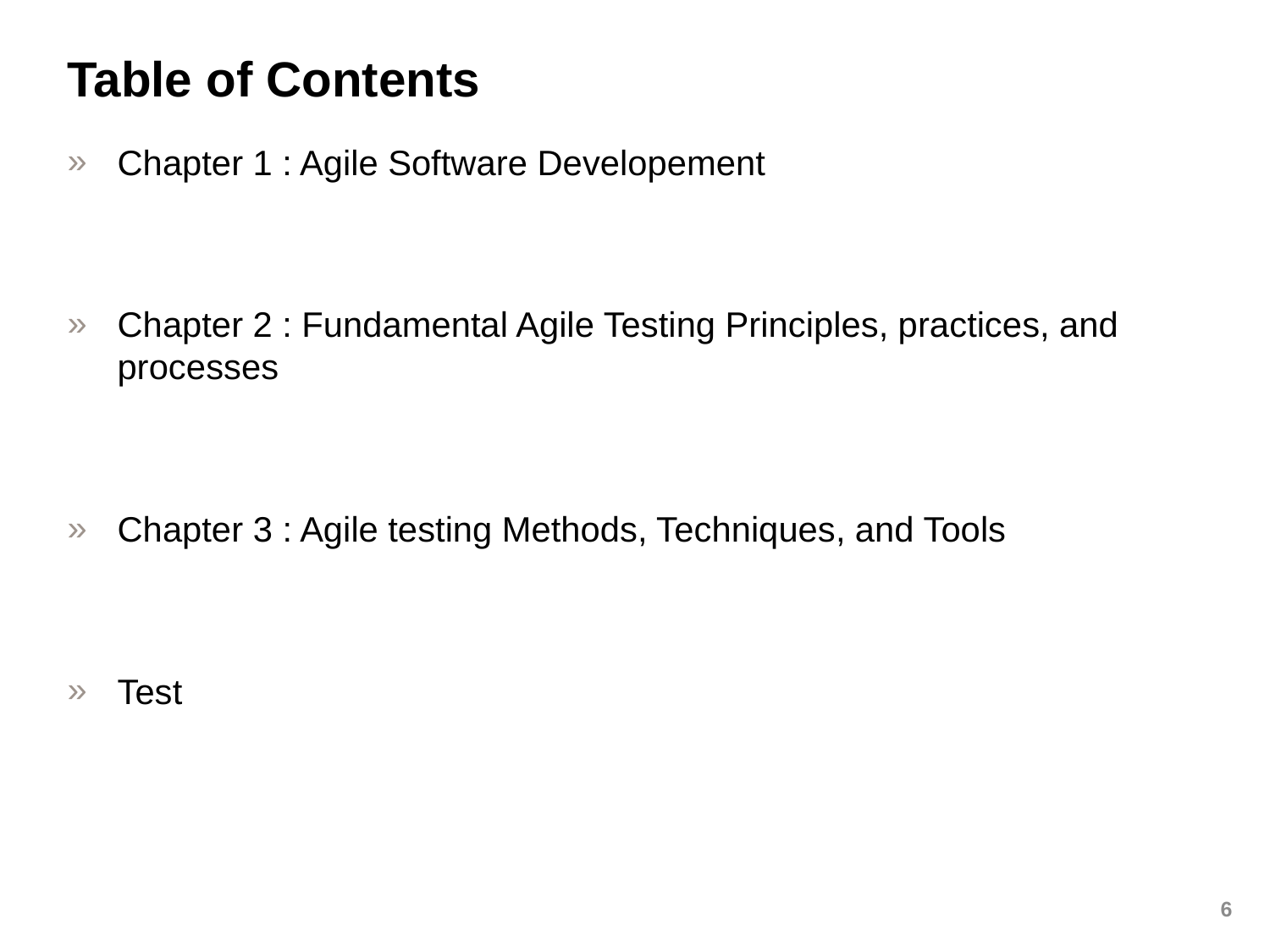

# Table of Contents
Chapter 1 : Agile Software Developement

Chapter 2 : Fundamental Agile Testing Principles, practices, and processes

Chapter 3 : Agile testing Methods, Techniques, and Tools

Test

6